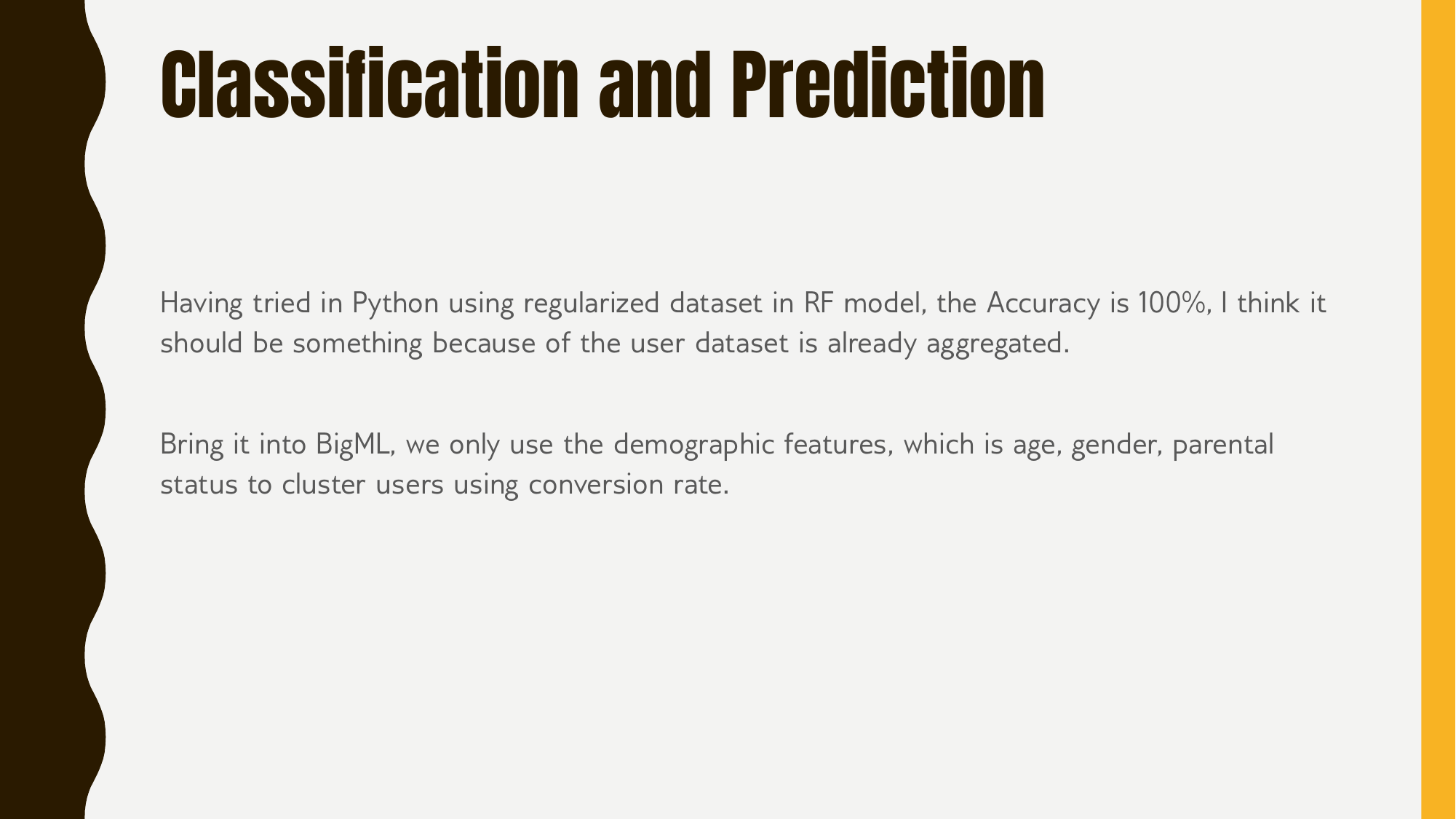

# Classification and Prediction
Having tried in Python using regularized dataset in RF model, the Accuracy is 100%, I think it should be something because of the user dataset is already aggregated.

Bring it into BigML, we only use the demographic features, which is age, gender, parental status to cluster users using conversion rate.